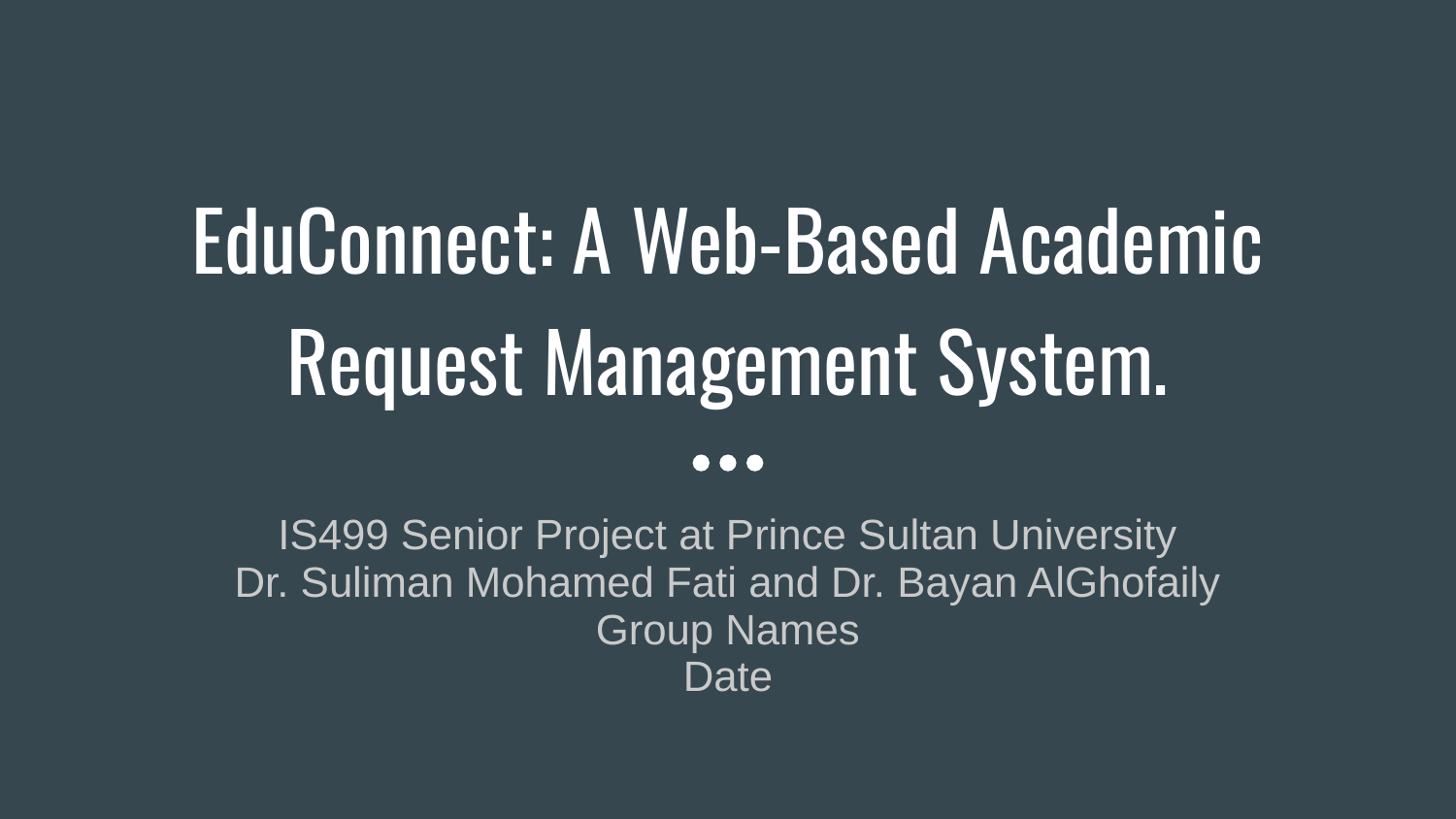

# EduConnect: A Web-Based Academic Request Management System.
IS499 Senior Project at Prince Sultan University
Dr. Suliman Mohamed Fati and Dr. Bayan AlGhofaily
Group Names
Date